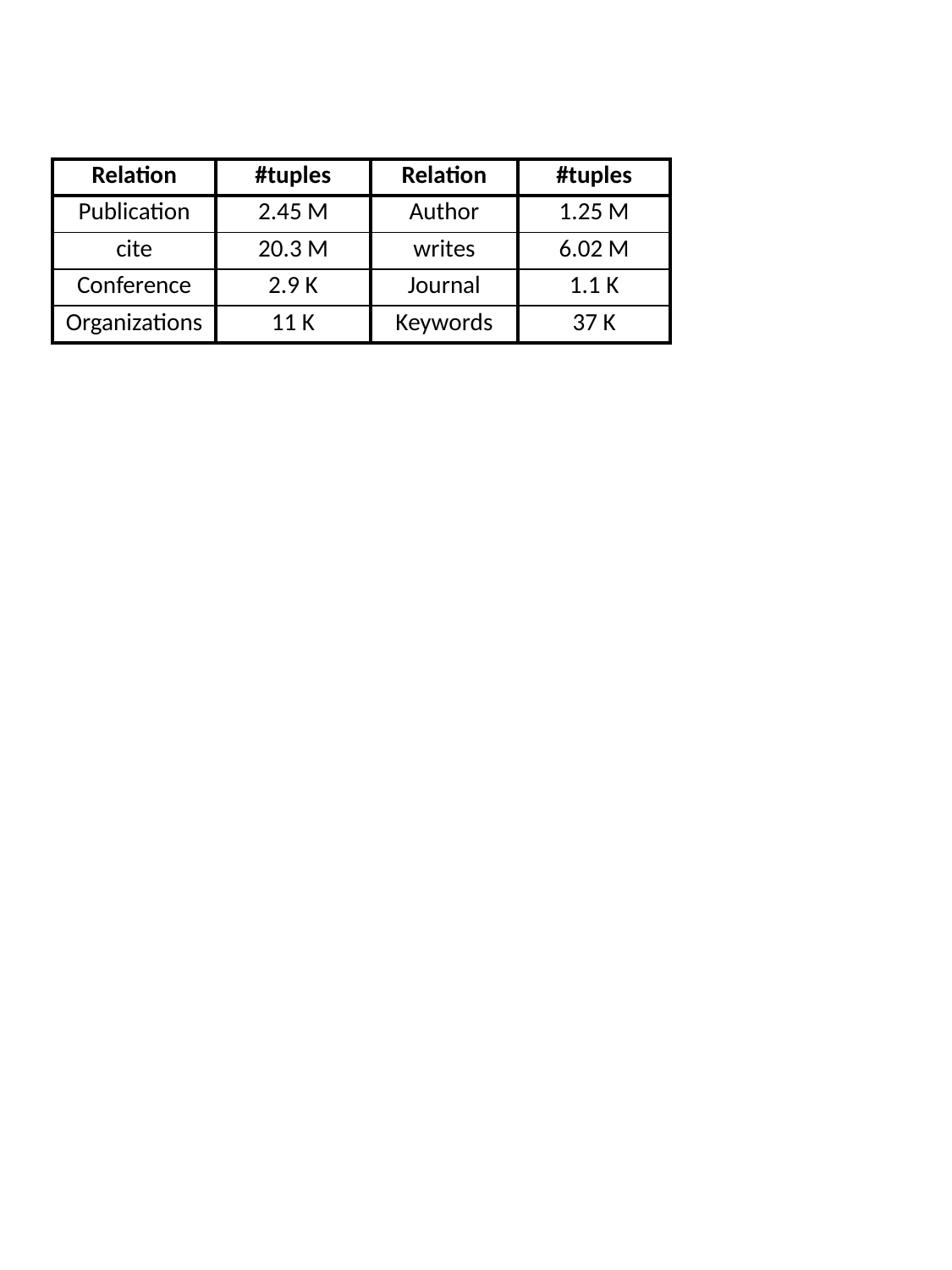

| Relation | #tuples | Relation | #tuples |
| --- | --- | --- | --- |
| Publication | 2.45 M | Author | 1.25 M |
| cite | 20.3 M | writes | 6.02 M |
| Conference | 2.9 K | Journal | 1.1 K |
| Organizations | 11 K | Keywords | 37 K |